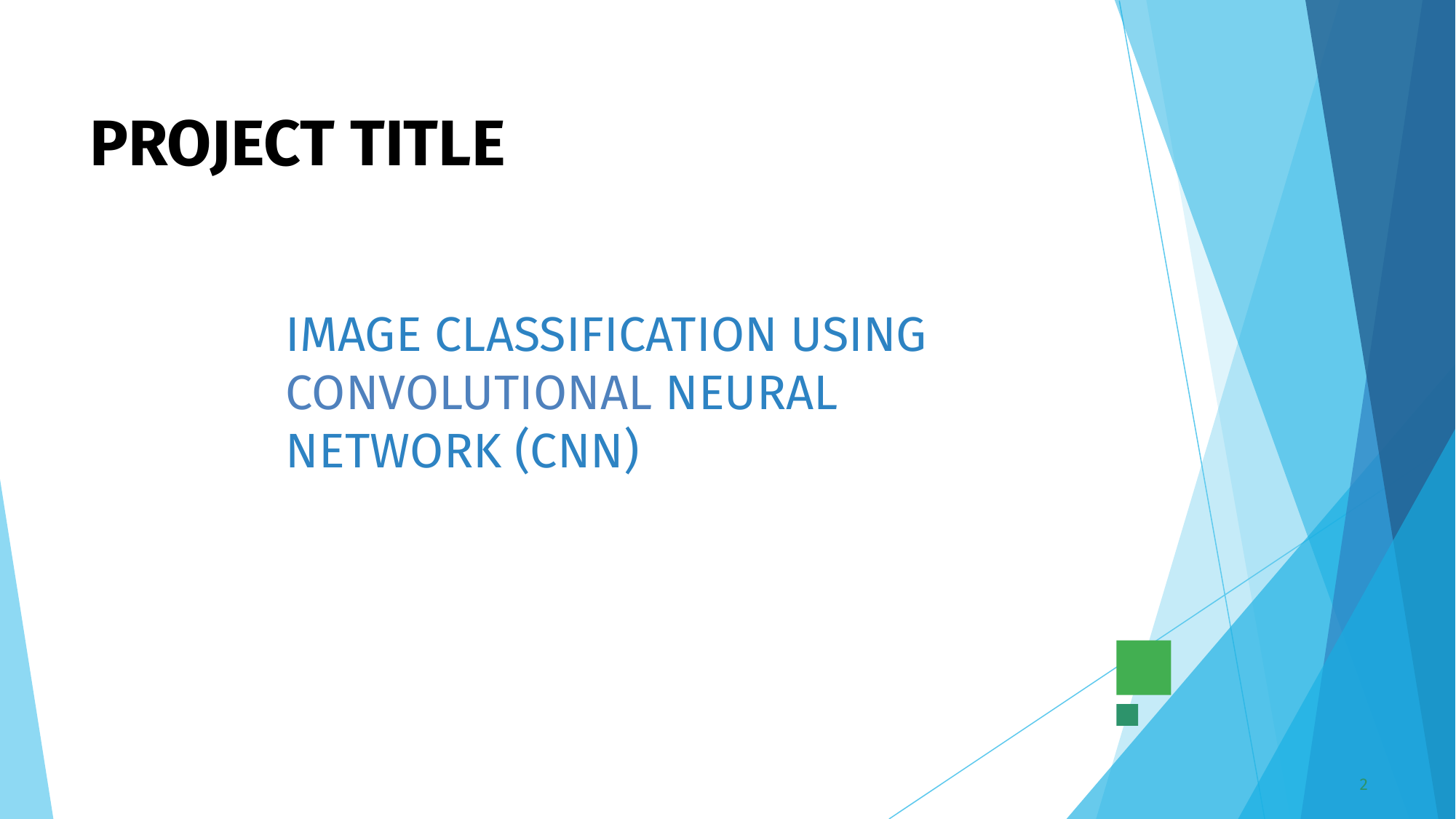

# PROJECT TITLE
IMAGE CLASSIFICATION USING CONVOLUTIONAL NEURAL NETWORK (CNN)

2